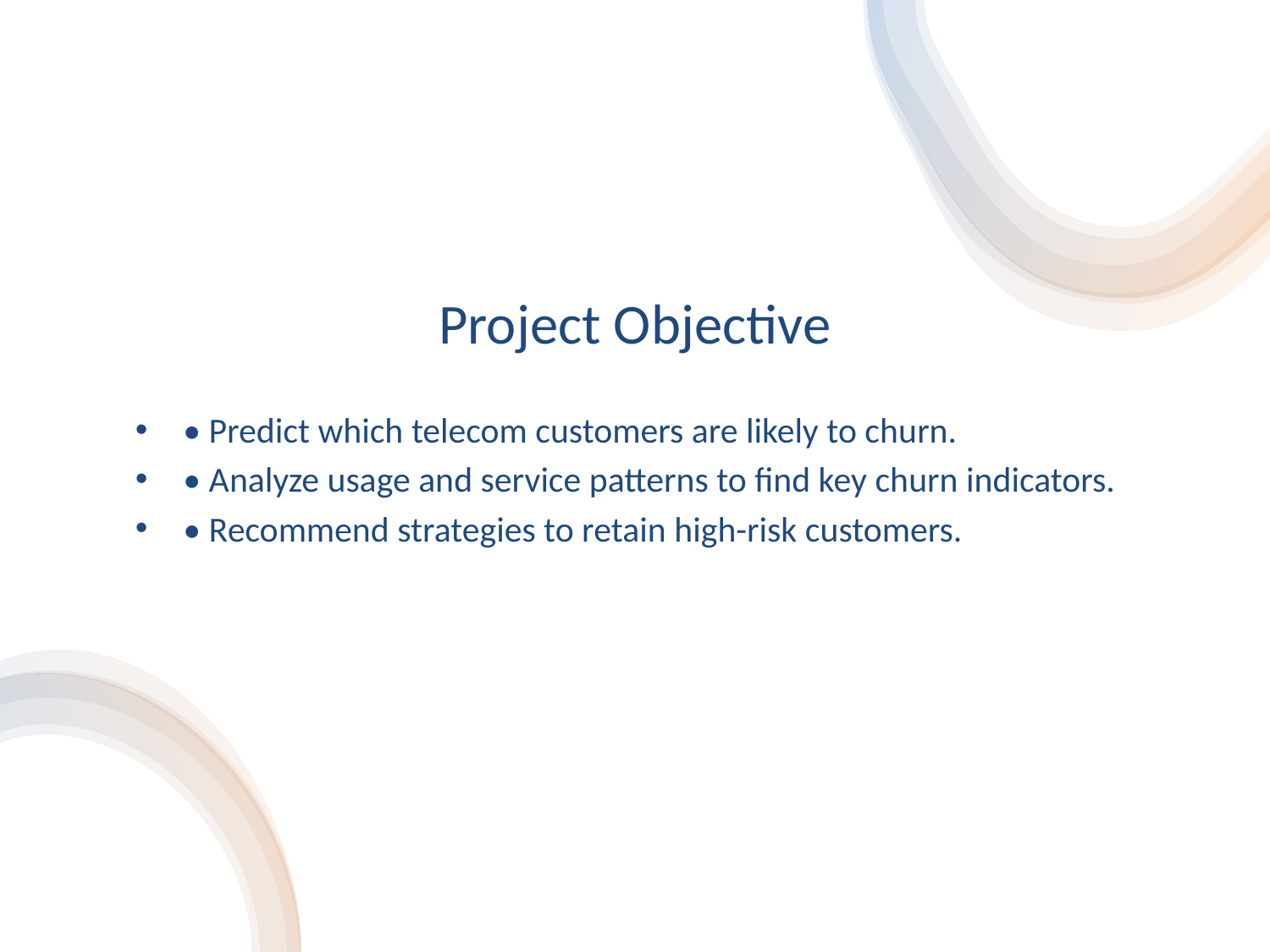

# Project Objective
• Predict which telecom customers are likely to churn.
• Analyze usage and service patterns to find key churn indicators.
• Recommend strategies to retain high-risk customers.